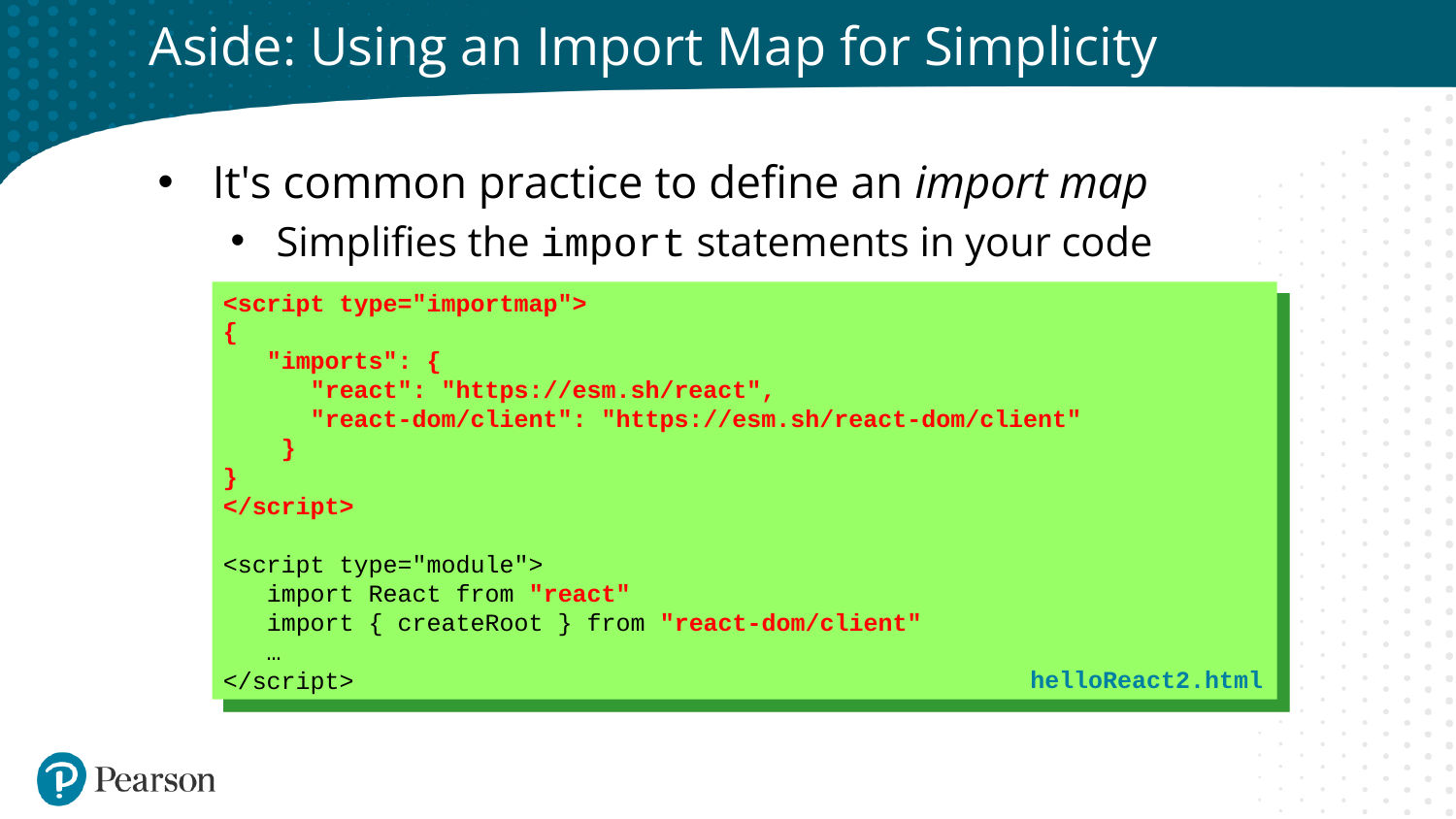

# Aside: Using an Import Map for Simplicity
It's common practice to define an import map
Simplifies the import statements in your code
<script type="importmap">
{
   "imports": {
      "react": "https://esm.sh/react",
      "react-dom/client": "https://esm.sh/react-dom/client"
    }
}
</script>

<script type="module">
   import React from "react"
   import { createRoot } from "react-dom/client"
   …
</script>
helloReact2.html